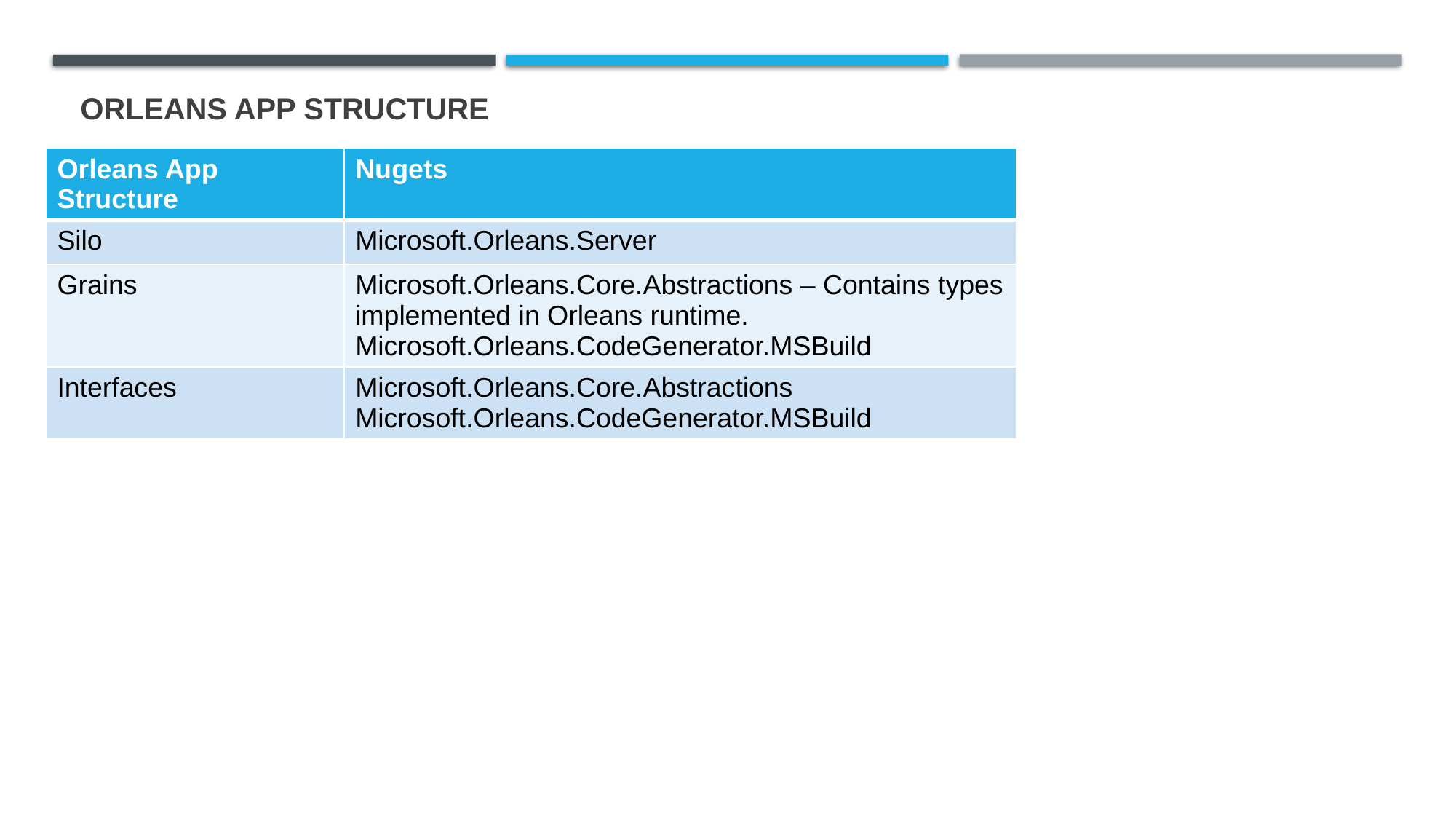

# Orleans APP STRUCTURE
| Orleans App Structure | Nugets |
| --- | --- |
| Silo | Microsoft.Orleans.Server |
| Grains | Microsoft.Orleans.Core.Abstractions – Contains types implemented in Orleans runtime. Microsoft.Orleans.CodeGenerator.MSBuild |
| Interfaces | Microsoft.Orleans.Core.Abstractions Microsoft.Orleans.CodeGenerator.MSBuild |